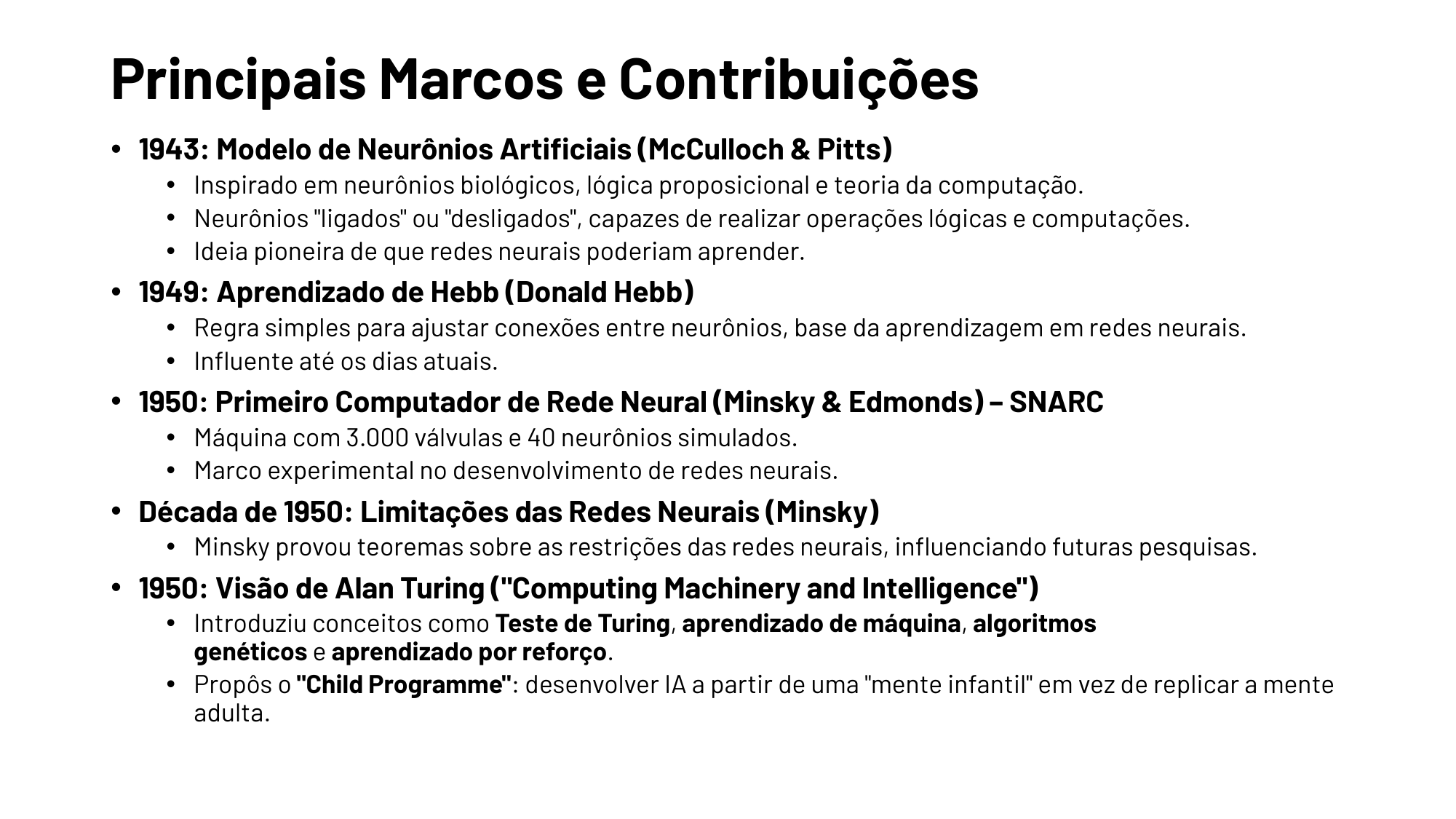

# Principais Marcos e Contribuições
1943: Modelo de Neurônios Artificiais (McCulloch & Pitts)
Inspirado em neurônios biológicos, lógica proposicional e teoria da computação.
Neurônios "ligados" ou "desligados", capazes de realizar operações lógicas e computações.
Ideia pioneira de que redes neurais poderiam aprender.
1949: Aprendizado de Hebb (Donald Hebb)
Regra simples para ajustar conexões entre neurônios, base da aprendizagem em redes neurais.
Influente até os dias atuais.
1950: Primeiro Computador de Rede Neural (Minsky & Edmonds) – SNARC
Máquina com 3.000 válvulas e 40 neurônios simulados.
Marco experimental no desenvolvimento de redes neurais.
Década de 1950: Limitações das Redes Neurais (Minsky)
Minsky provou teoremas sobre as restrições das redes neurais, influenciando futuras pesquisas.
1950: Visão de Alan Turing ("Computing Machinery and Intelligence")
Introduziu conceitos como Teste de Turing, aprendizado de máquina, algoritmos genéticos e aprendizado por reforço.
Propôs o "Child Programme": desenvolver IA a partir de uma "mente infantil" em vez de replicar a mente adulta.